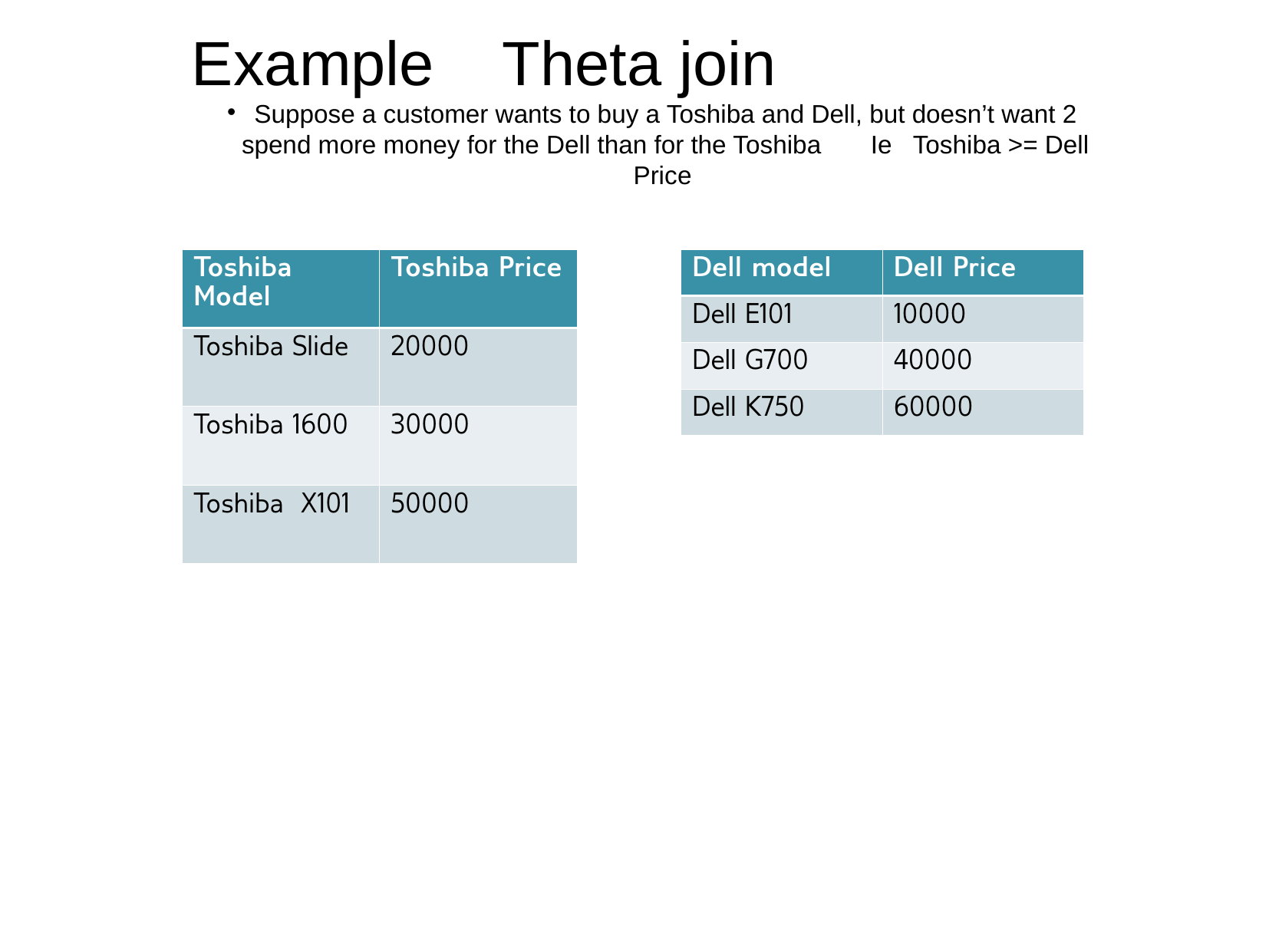

Example    Theta join
Suppose a customer wants to buy a Toshiba and Dell, but doesn’t want 2 spend more money for the Dell than for the Toshiba       Ie   Toshiba >= Dell Price
| Toshiba Model | Toshiba Price |
| --- | --- |
| Toshiba Slide | 20000 |
| Toshiba 1600 | 30000 |
| Toshiba X101 | 50000 |
| Dell model | Dell Price |
| --- | --- |
| Dell E101 | 10000 |
| Dell G700 | 40000 |
| Dell K750 | 60000 |